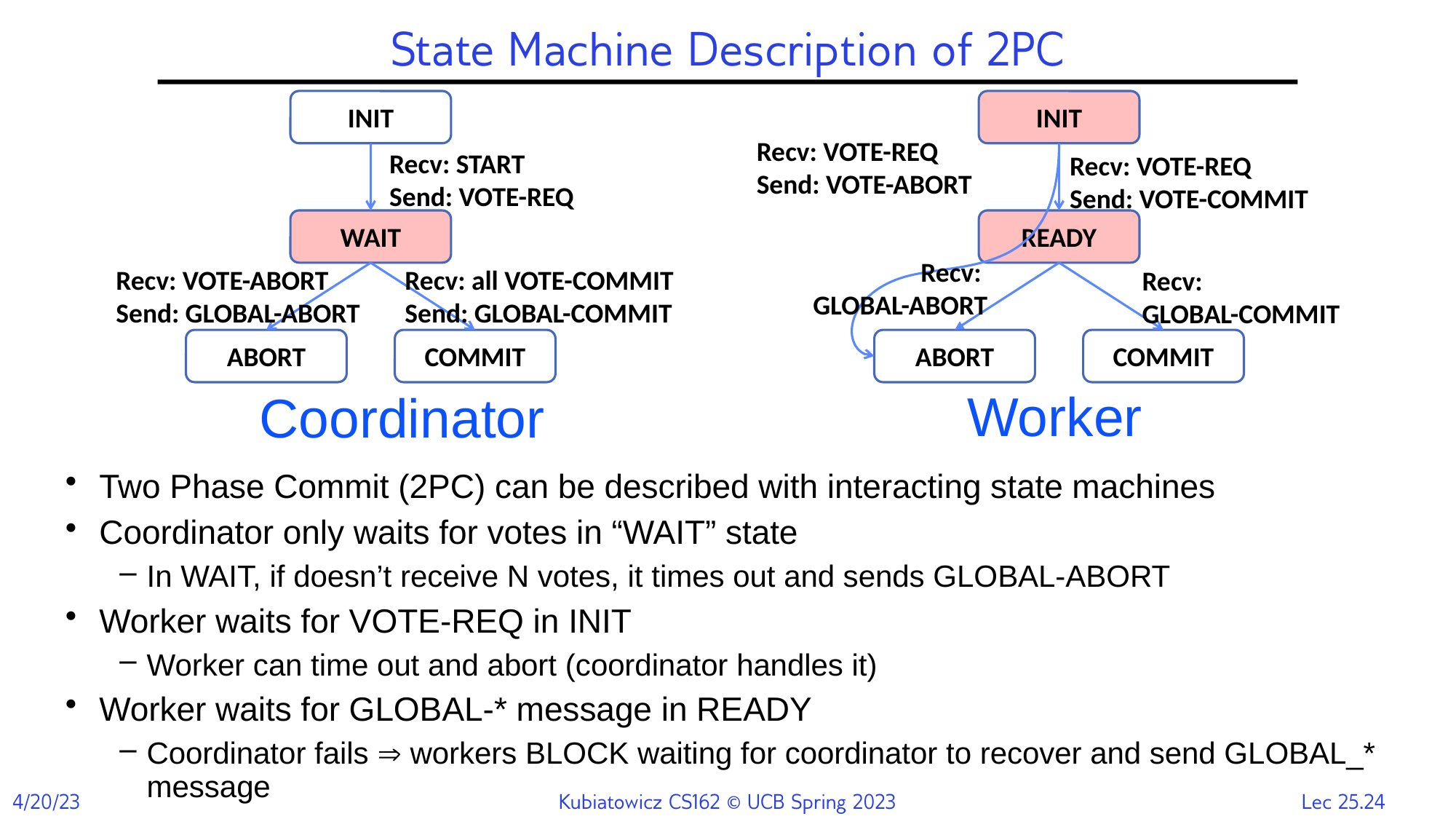

# State Machine Description of 2PC
INIT
Recv: START
Send: VOTE-REQ
WAIT
Recv: all VOTE-COMMIT
Send: GLOBAL-COMMIT
Recv: VOTE-ABORT
Send: GLOBAL-ABORT
ABORT
COMMIT
INIT
Recv: VOTE-REQ
Send: VOTE-ABORT
Recv: VOTE-REQ
Send: VOTE-COMMIT
READY
Recv:
GLOBAL-ABORT
Recv:
GLOBAL-COMMIT
ABORT
COMMIT
Worker
Coordinator
Two Phase Commit (2PC) can be described with interacting state machines
Coordinator only waits for votes in “WAIT” state
In WAIT, if doesn’t receive N votes, it times out and sends GLOBAL-ABORT
Worker waits for VOTE-REQ in INIT
Worker can time out and abort (coordinator handles it)
Worker waits for GLOBAL-* message in READY
Coordinator fails ⇒ workers BLOCK waiting for coordinator to recover and send GLOBAL_* message